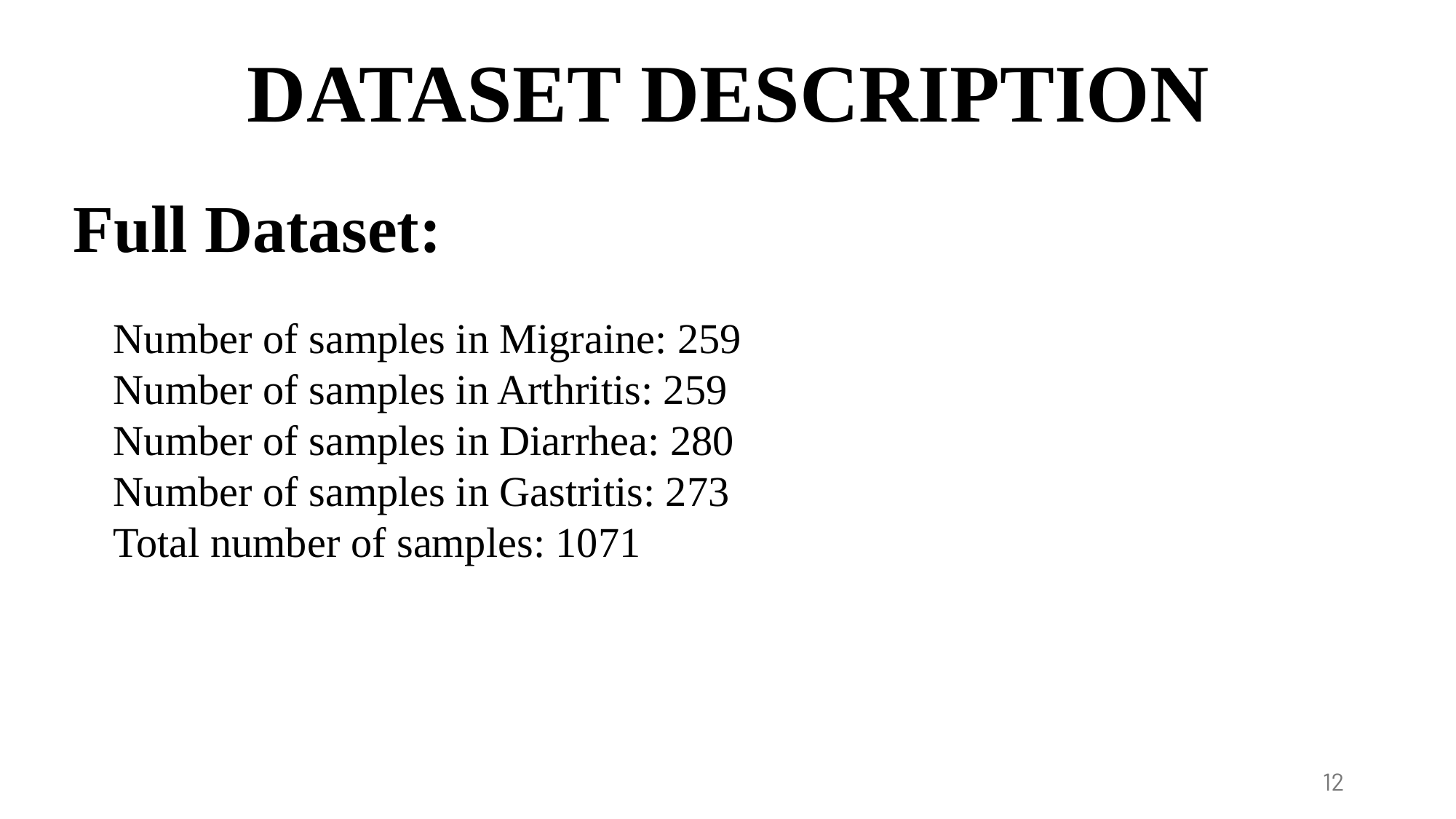

DATASET DESCRIPTION
Full Dataset:

Number of samples in Migraine: 259
Number of samples in Arthritis: 259
Number of samples in Diarrhea: 280
Number of samples in Gastritis: 273
Total number of samples: 1071

12